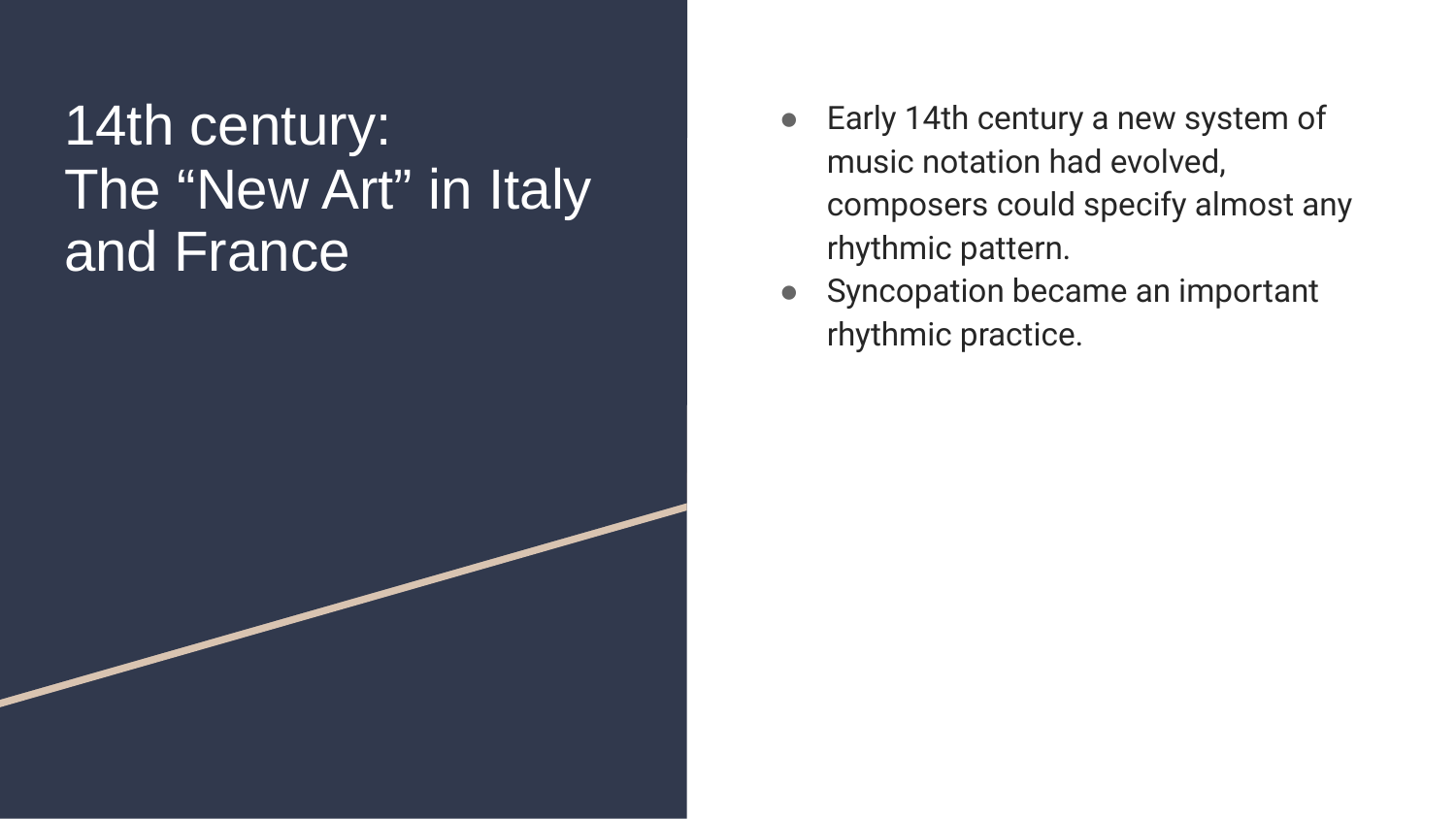

# 14th century:
The “New Art” in Italy and France
Early 14th century a new system of music notation had evolved, composers could specify almost any rhythmic pattern.
Syncopation became an important rhythmic practice.